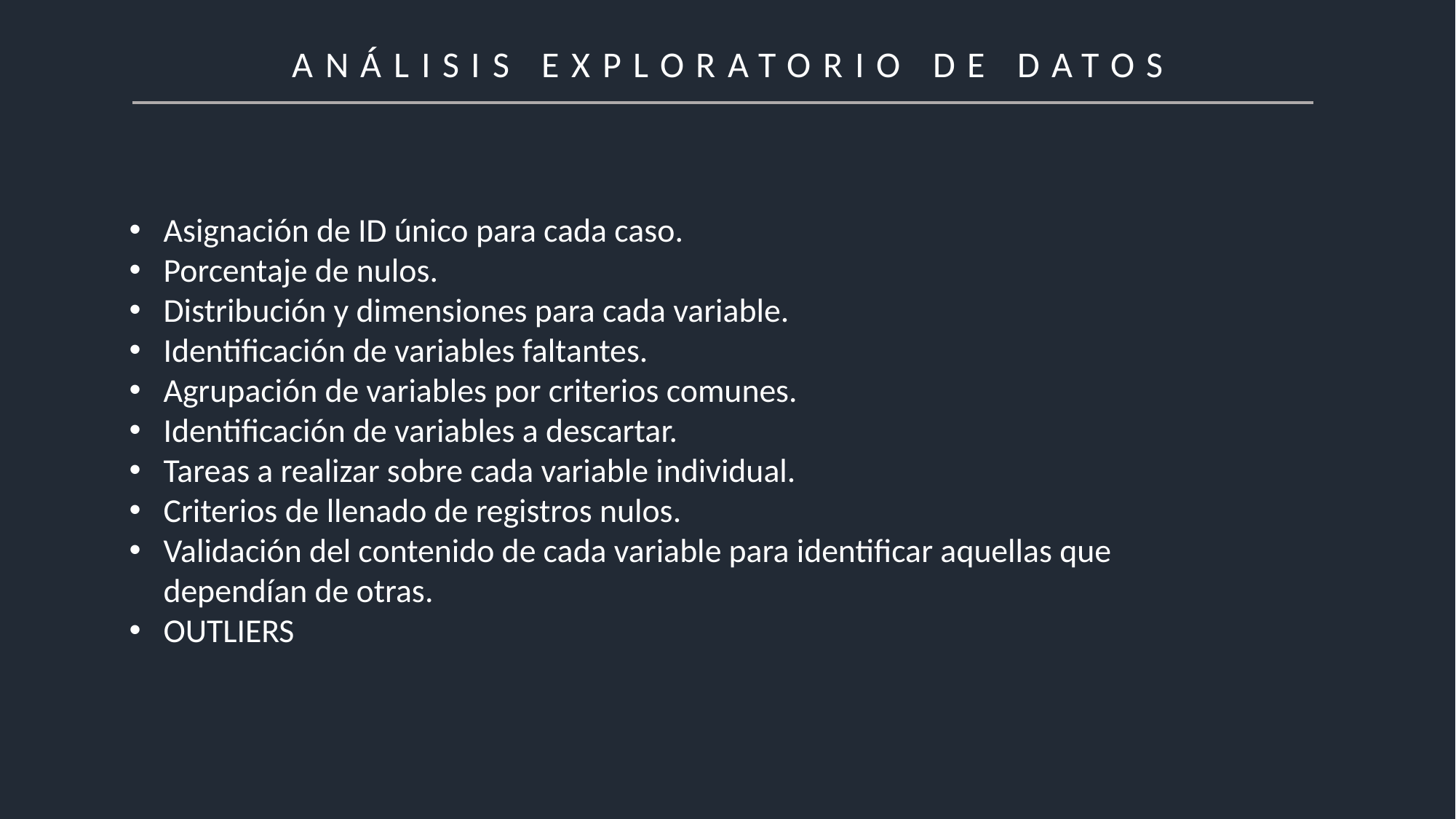

ANÁLISIS EXPLORATORIO DE DATOS
Asignación de ID único para cada caso.
Porcentaje de nulos.
Distribución y dimensiones para cada variable.
Identificación de variables faltantes.
Agrupación de variables por criterios comunes.
Identificación de variables a descartar.
Tareas a realizar sobre cada variable individual.
Criterios de llenado de registros nulos.
Validación del contenido de cada variable para identificar aquellas que dependían de otras.
OUTLIERS